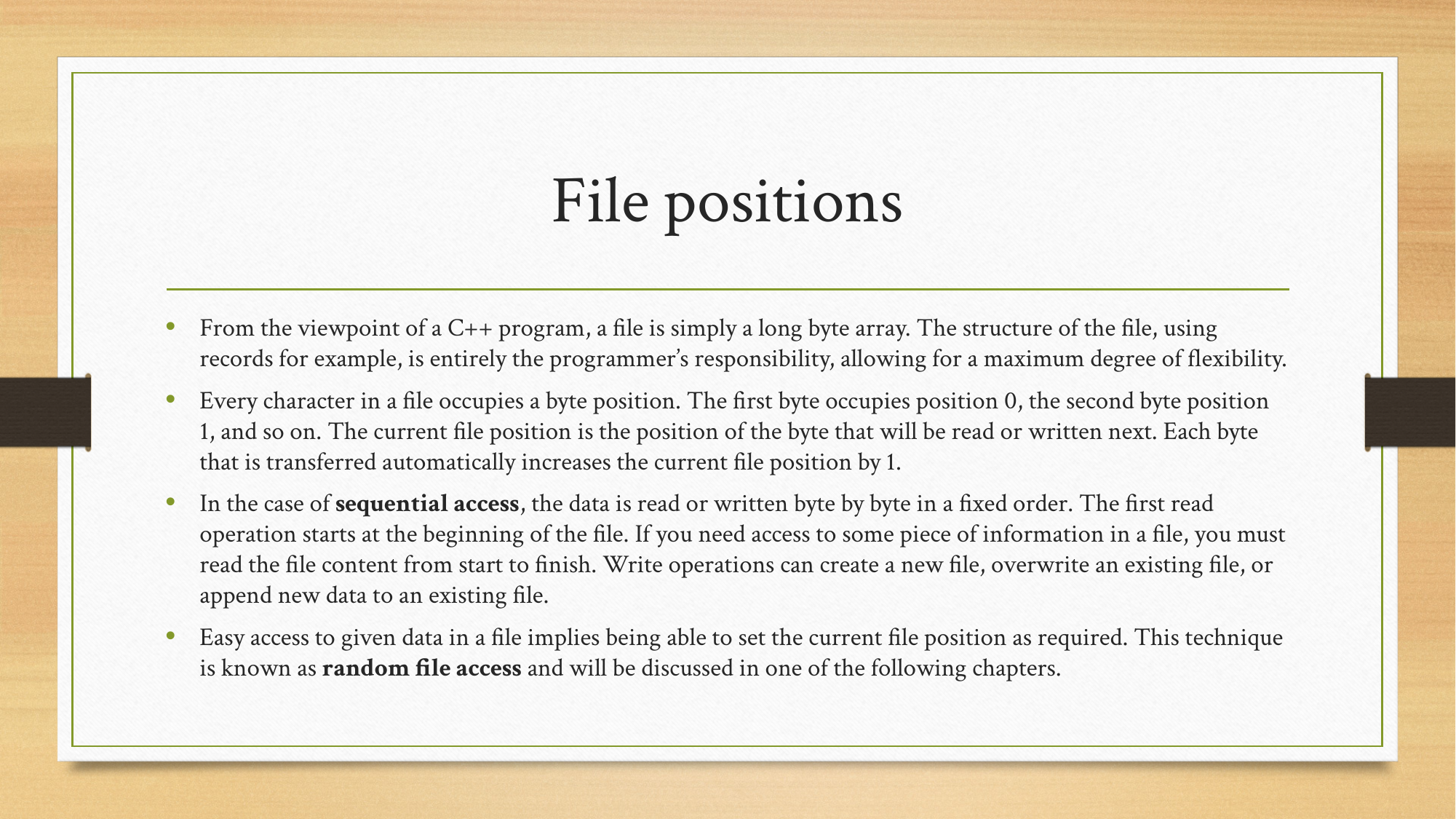

# File positions
From the viewpoint of a C++ program, a file is simply a long byte array. The structure of the file, using records for example, is entirely the programmer’s responsibility, allowing for a maximum degree of flexibility.
Every character in a file occupies a byte position. The first byte occupies position 0, the second byte position 1, and so on. The current file position is the position of the byte that will be read or written next. Each byte that is transferred automatically increases the current file position by 1.
In the case of sequential access, the data is read or written byte by byte in a fixed order. The first read operation starts at the beginning of the file. If you need access to some piece of information in a file, you must read the file content from start to finish. Write operations can create a new file, overwrite an existing file, or append new data to an existing file.
Easy access to given data in a file implies being able to set the current file position as required. This technique is known as random file access and will be discussed in one of the following chapters.